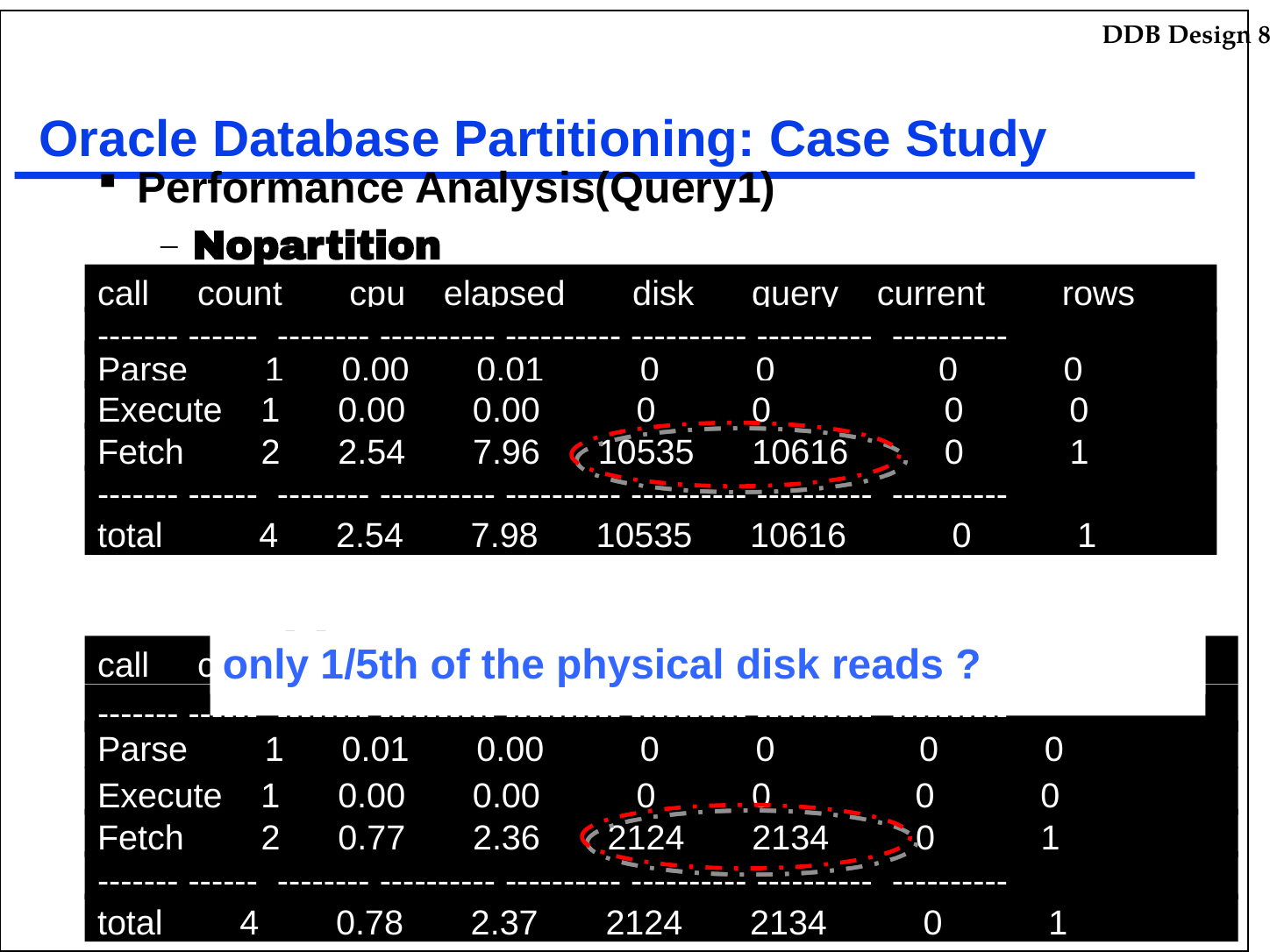

# Oracle Database Partitioning: Case Study
Performance Analysis(Query1)
Nopartition

partition

call     count       cpu    elapsed       disk      query    current        rows
------- ------  -------- ---------- ---------- ---------- ----------  ----------
Parse        1      0.00       0.01          0          0                 0           0
Execute    1      0.00       0.00          0          0                  0           0
Fetch        2      2.54       7.96      10535      10616          0           1
------- ------  -------- ---------- ---------- ---------- ----------  ----------
total          4      2.54       7.98      10535      10616           0           1

only 1/5th of the physical disk reads ?
call     count       cpu    elapsed       disk      query    current        rows
------- ------  -------- ---------- ---------- ---------- ----------  ----------
Parse        1      0.01       0.00          0          0               0           0
Execute    1      0.00       0.00          0          0               0           0
Fetch        2      0.77       2.36       2124       2134         0           1
------- ------  -------- ---------- ---------- ---------- ----------  ----------
total        4        0.78       2.37       2124       2134          0           1